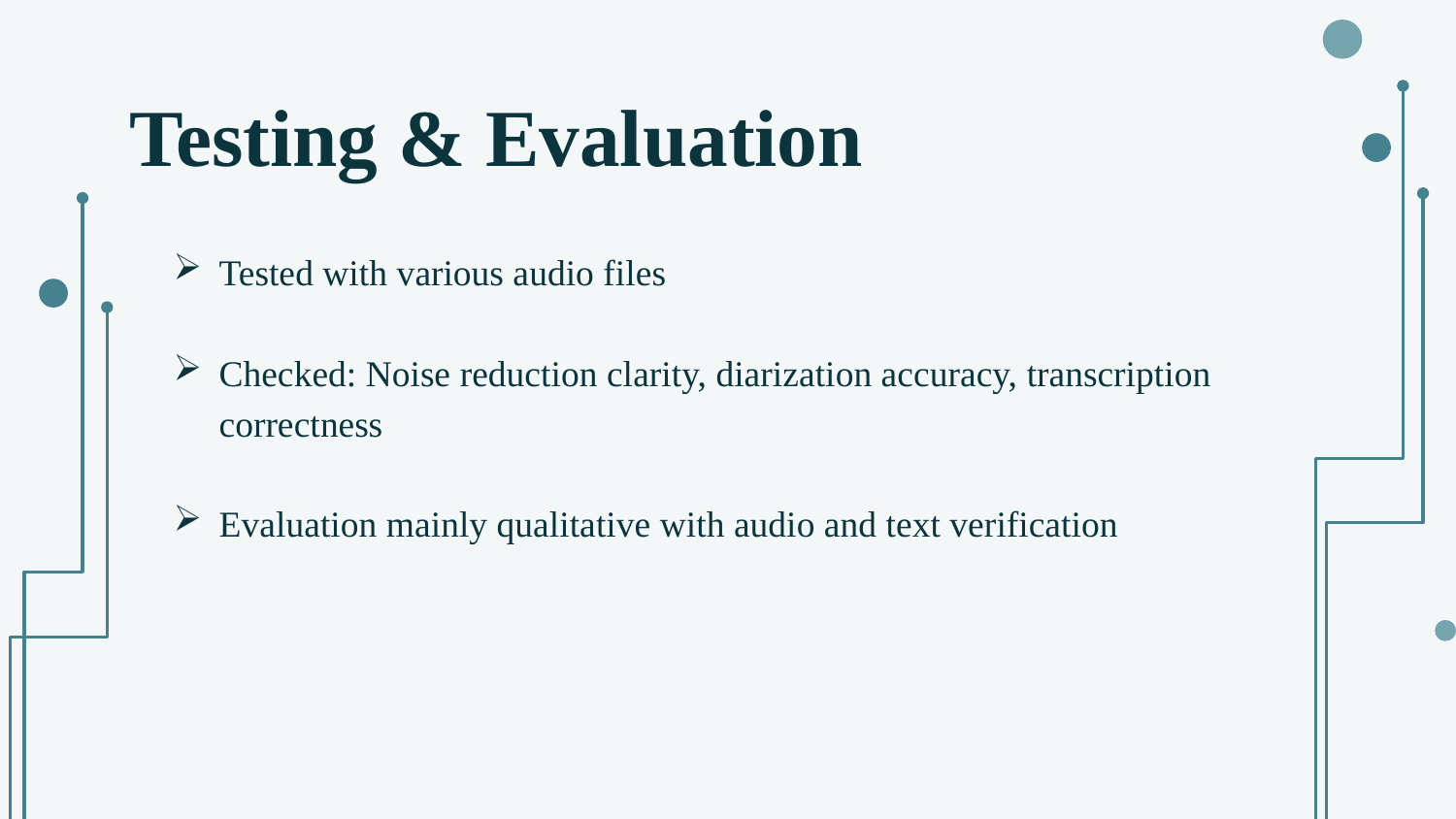

# Testing & Evaluation
Tested with various audio files

Checked: Noise reduction clarity, diarization accuracy, transcription correctness

Evaluation mainly qualitative with audio and text verification